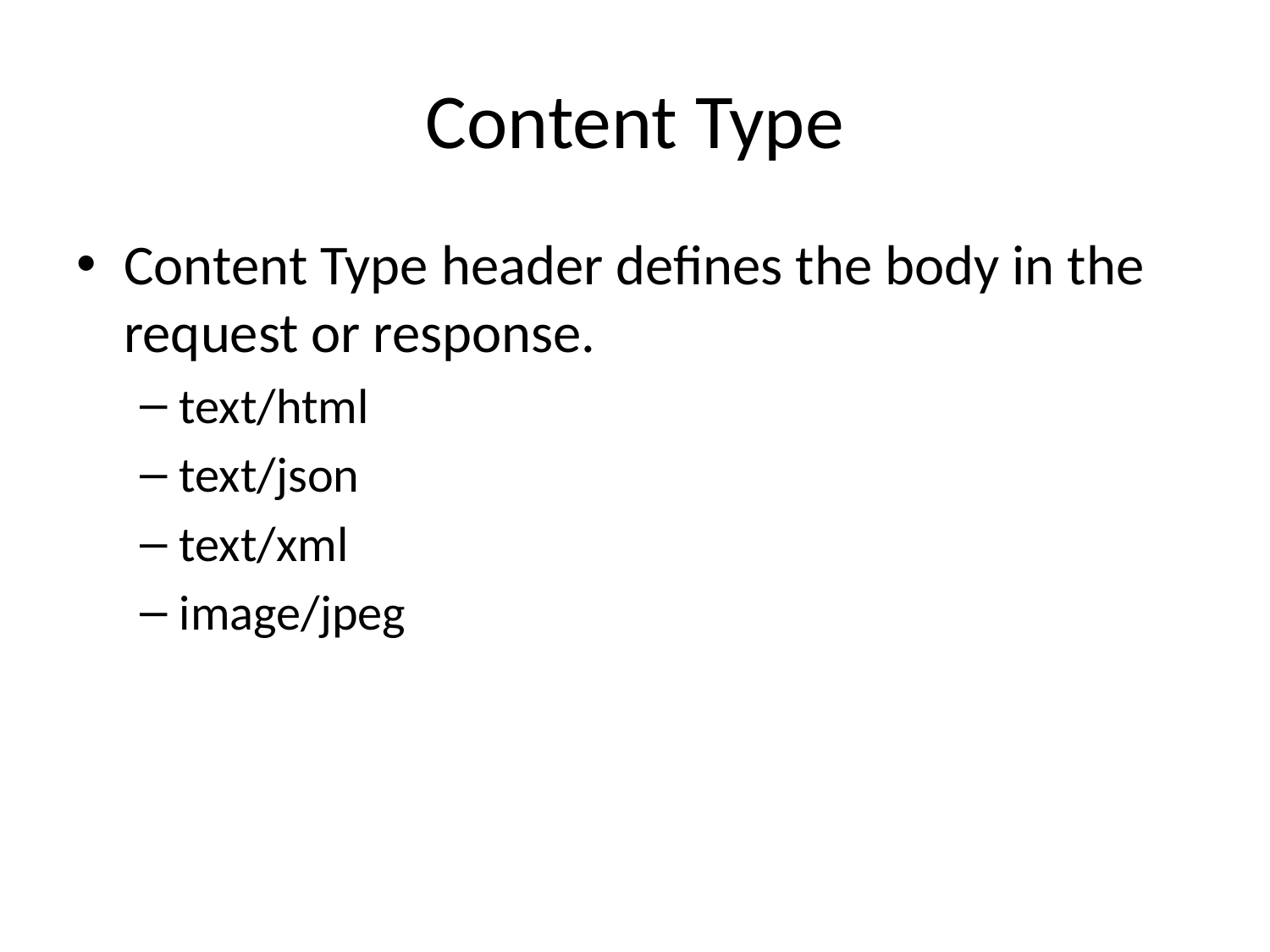

# Content Type
Content Type header defines the body in the request or response.
text/html
text/json
text/xml
image/jpeg